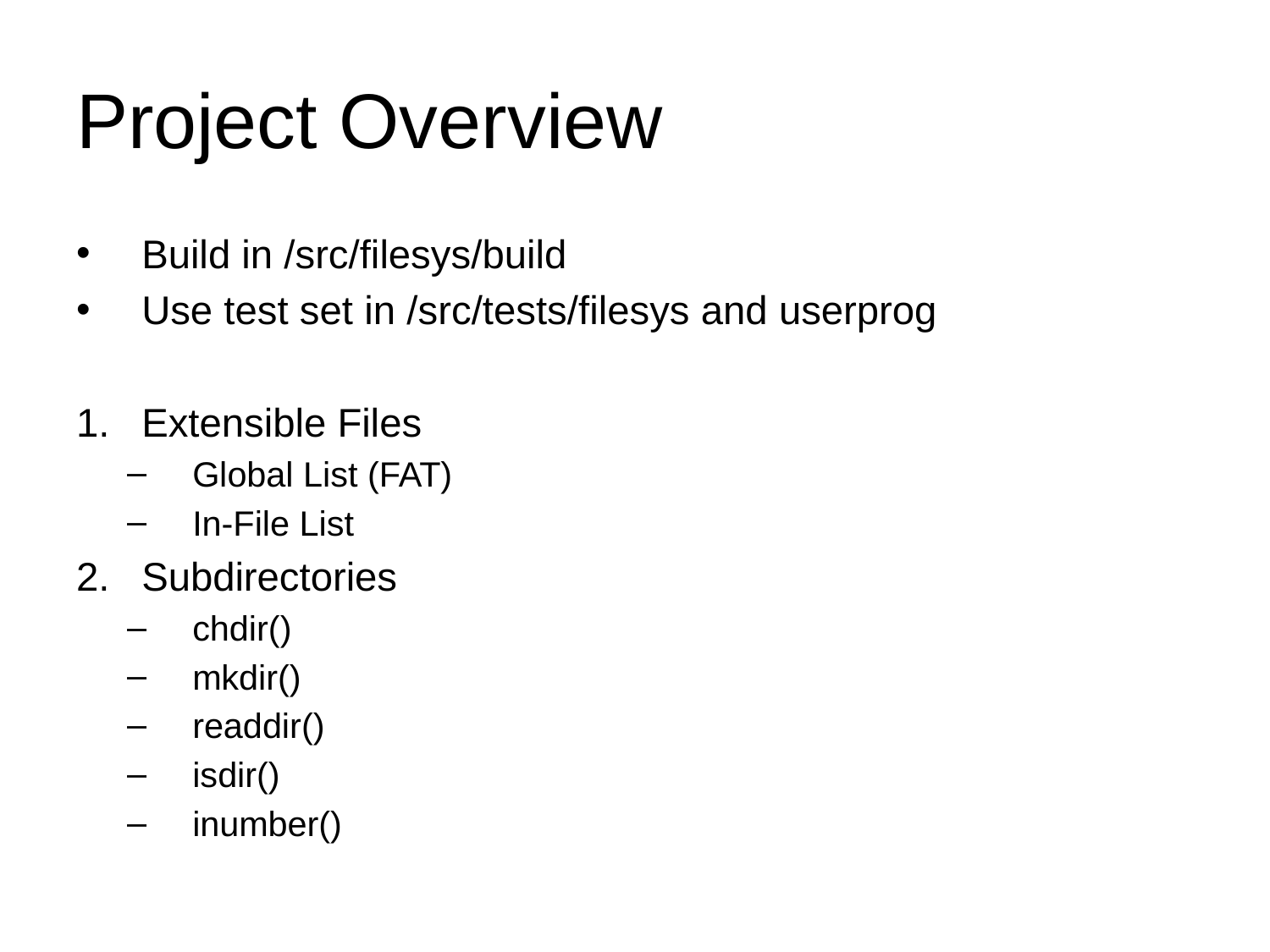

# Project Overview
Build in /src/filesys/build
Use test set in /src/tests/filesys and userprog

Extensible Files
Global List (FAT)
In-File List
Subdirectories
chdir()
mkdir()
readdir()
isdir()
inumber()